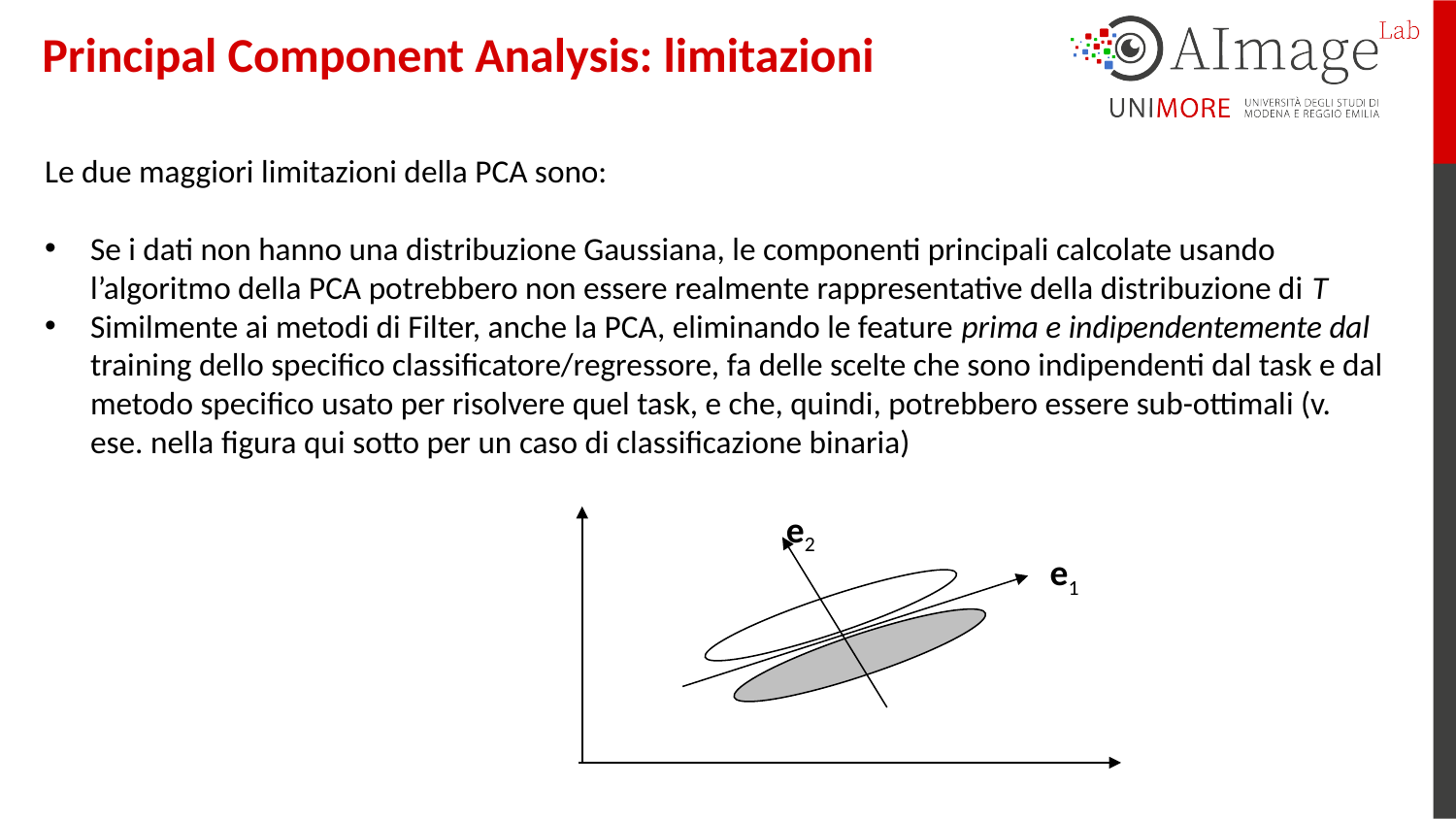

Principal Component Analysis: limitazioni
Le due maggiori limitazioni della PCA sono:

Se i dati non hanno una distribuzione Gaussiana, le componenti principali calcolate usando l’algoritmo della PCA potrebbero non essere realmente rappresentative della distribuzione di T
Similmente ai metodi di Filter, anche la PCA, eliminando le feature prima e indipendentemente dal training dello specifico classificatore/regressore, fa delle scelte che sono indipendenti dal task e dal metodo specifico usato per risolvere quel task, e che, quindi, potrebbero essere sub-ottimali (v. ese. nella figura qui sotto per un caso di classificazione binaria)
e2

e1